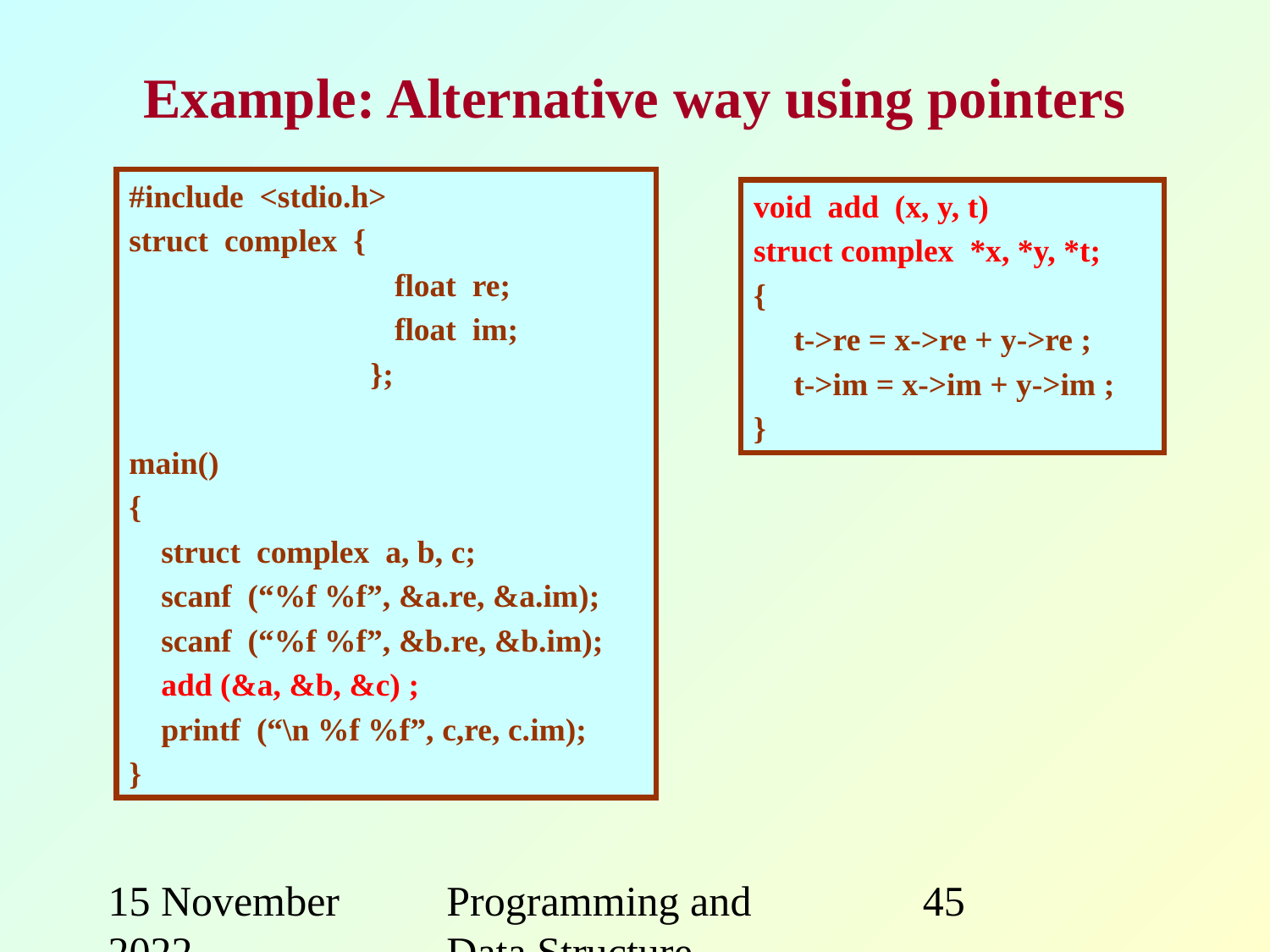

# Example: Alternative way using pointers
#include  <stdio.h>
struct  complex  {
                                 float  re;
                                 float  im;
                              };

main()
{
    struct  complex  a, b, c;
    scanf  (“%f %f”, &a.re, &a.im);
    scanf  (“%f %f”, &b.re, &b.im);
    add (&a, &b, &c) ;
    printf  (“\n %f %f”, c,re, c.im);
}
void  add  (x, y, t)
struct complex  *x, *y, *t;
{
     t->re = x->re + y->re ;
     t->im = x->im + y->im ;
}
15 November 2022
Programming and Data Structure
45